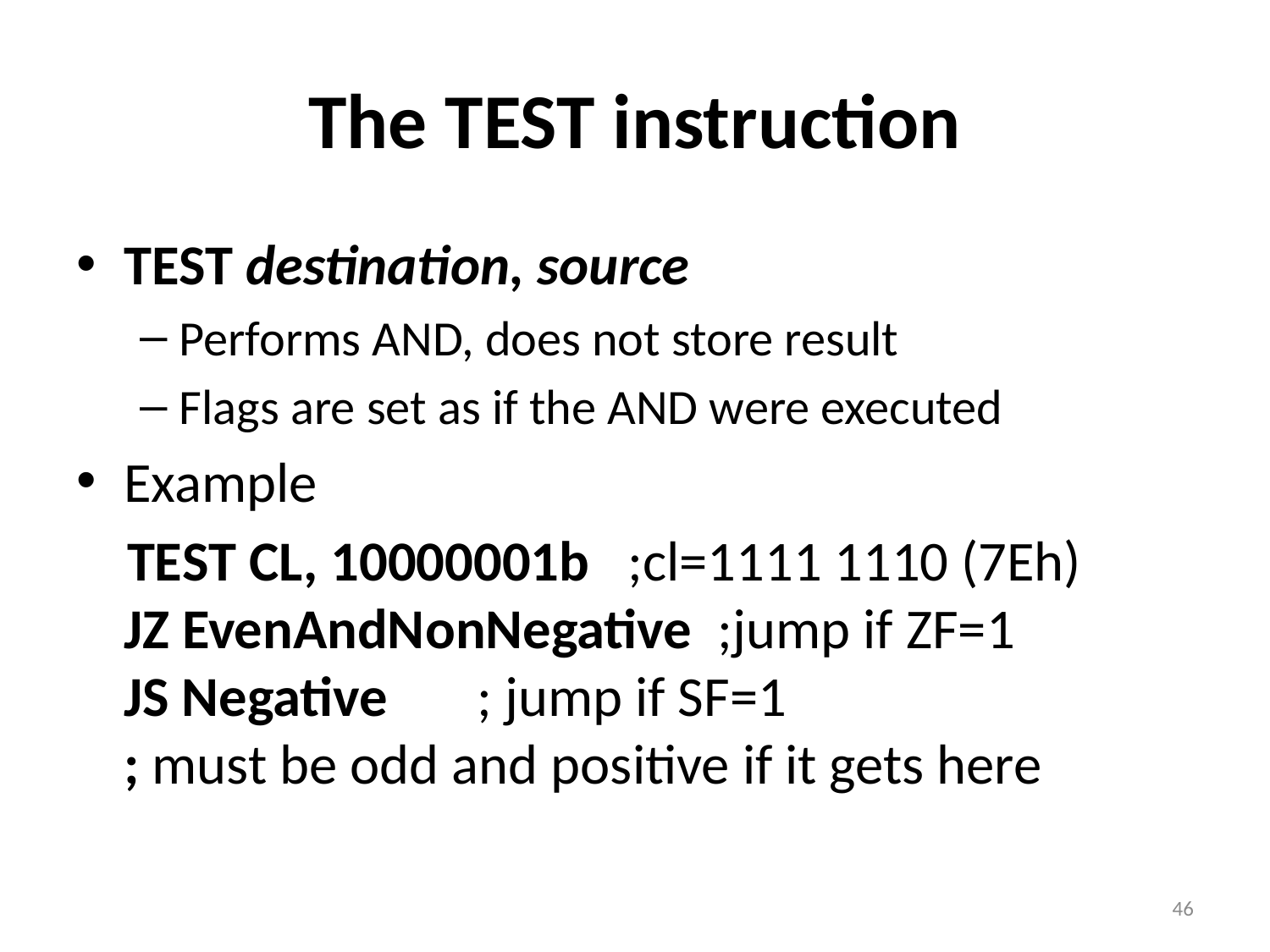

# The TEST instruction
TEST destination, source
Performs AND, does not store result
Flags are set as if the AND were executed
Example
    TEST CL, 10000001b   ;cl=1111 1110 (7Eh)
JZ EvenAndNonNegative  ;jump if ZF=1
JS Negative       ; jump if SF=1
; must be odd and positive if it gets here
46